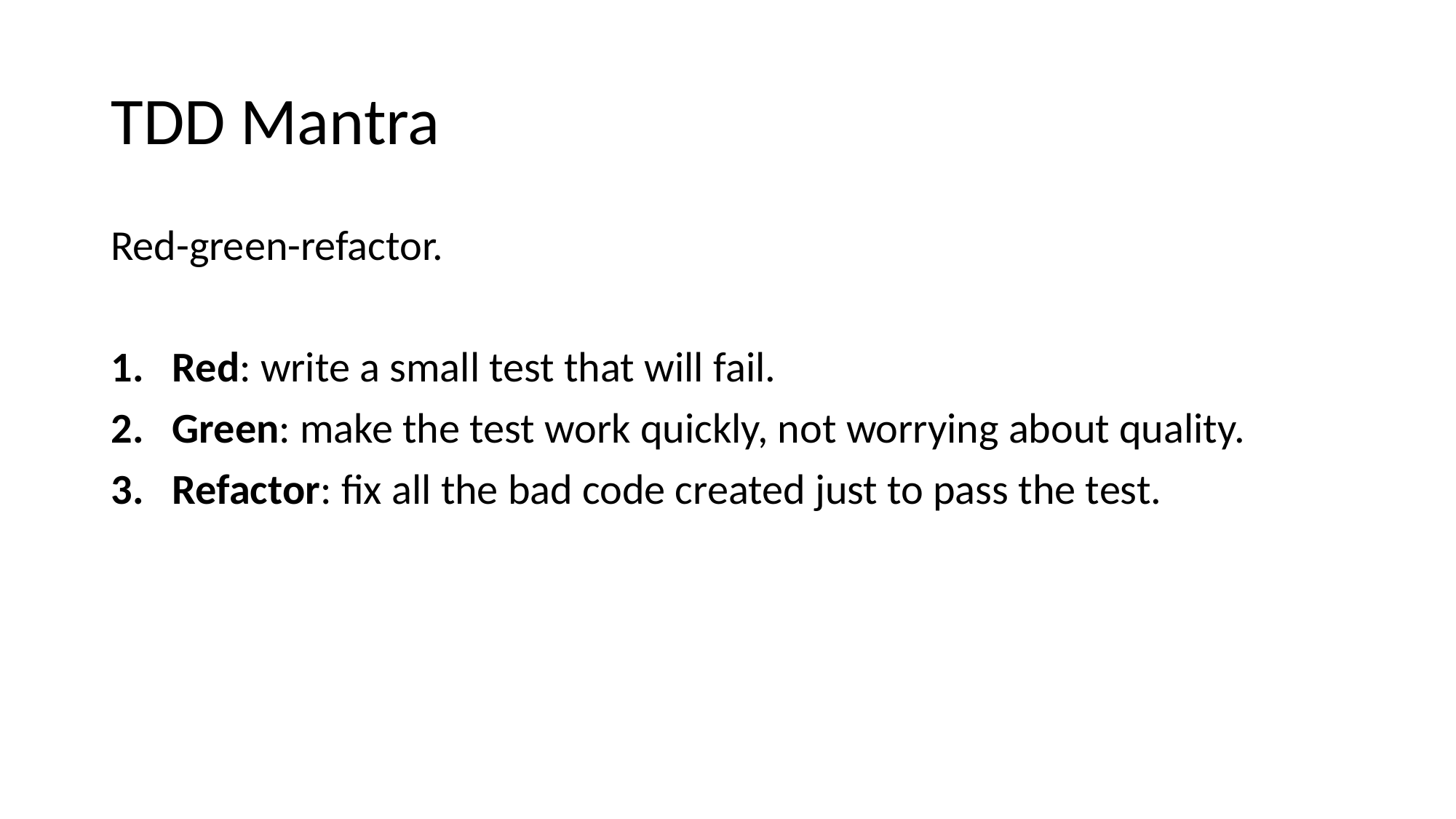

# TDD Mantra
Red-green-refactor.

Red: write a small test that will fail.
Green: make the test work quickly, not worrying about quality.
Refactor: fix all the bad code created just to pass the test.